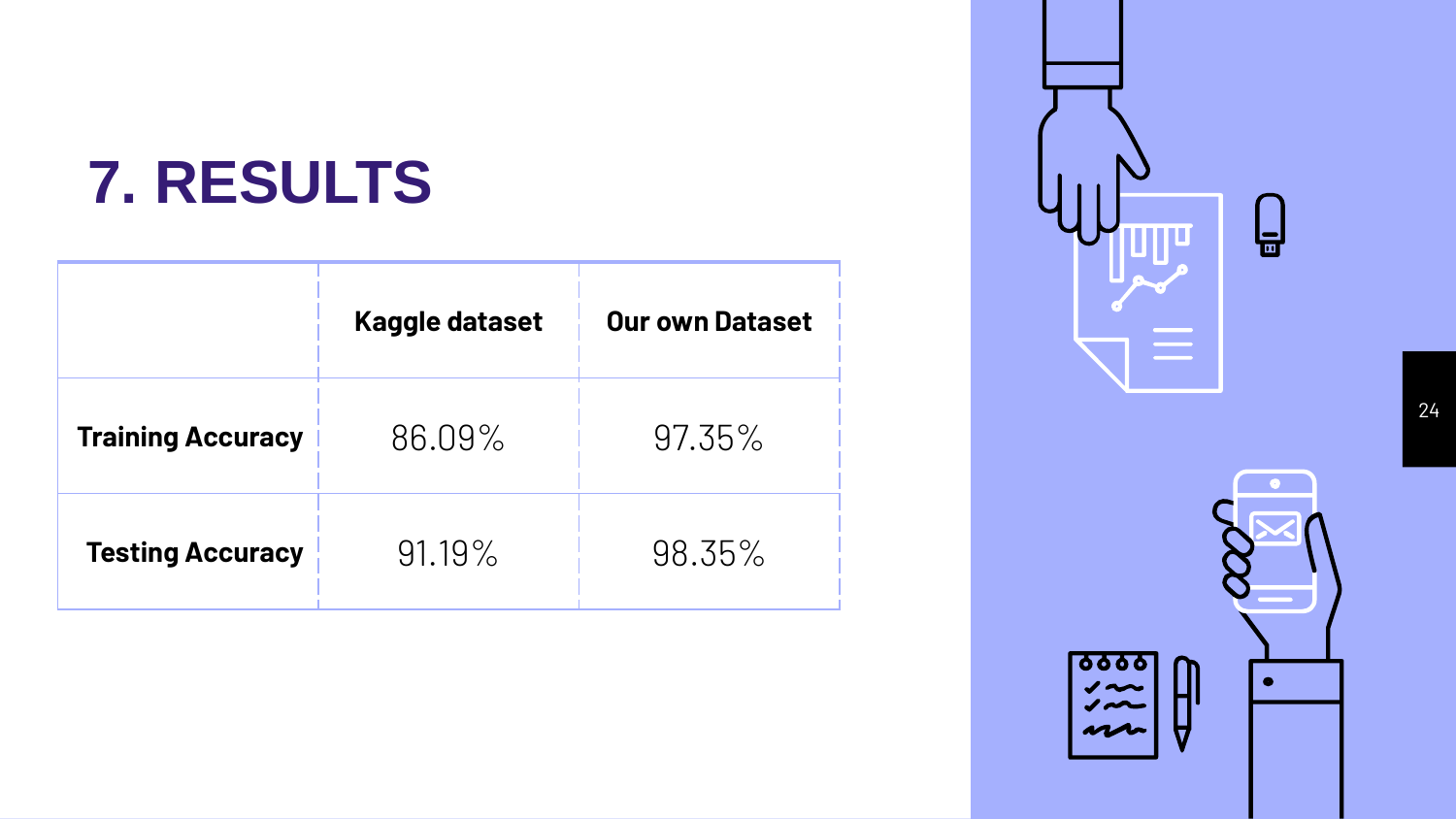

# 7. RESULTS
|  | Kaggle dataset | Our own Dataset |
| --- | --- | --- |
| Training Accuracy | 86.09% | 97.35% |
| Testing Accuracy | 91.19% | 98.35% |
24